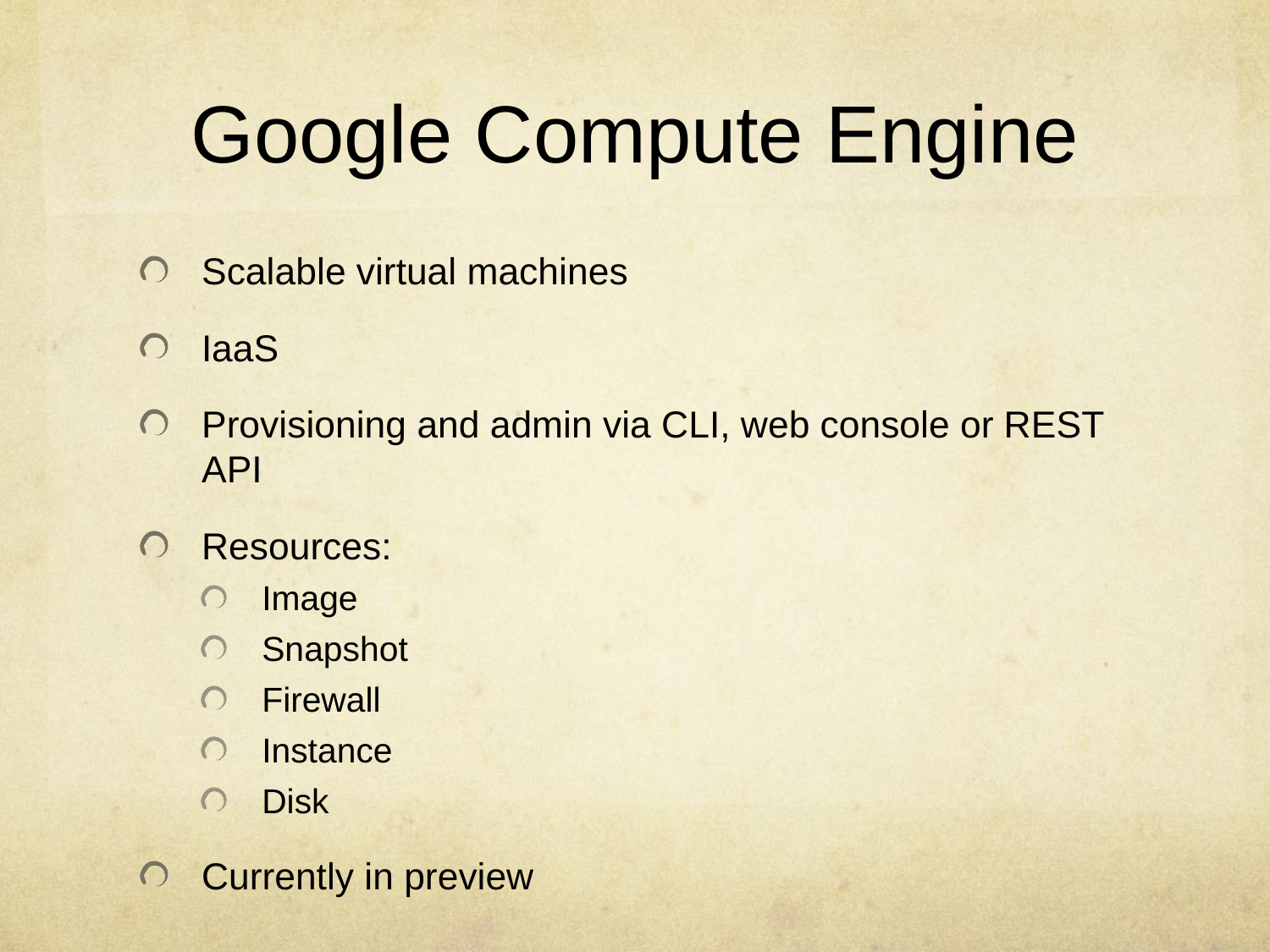

# Google Compute Engine
Scalable virtual machines
IaaS
Provisioning and admin via CLI, web console or REST API
Resources:
Image
Snapshot
Firewall
Instance
Disk
Currently in preview